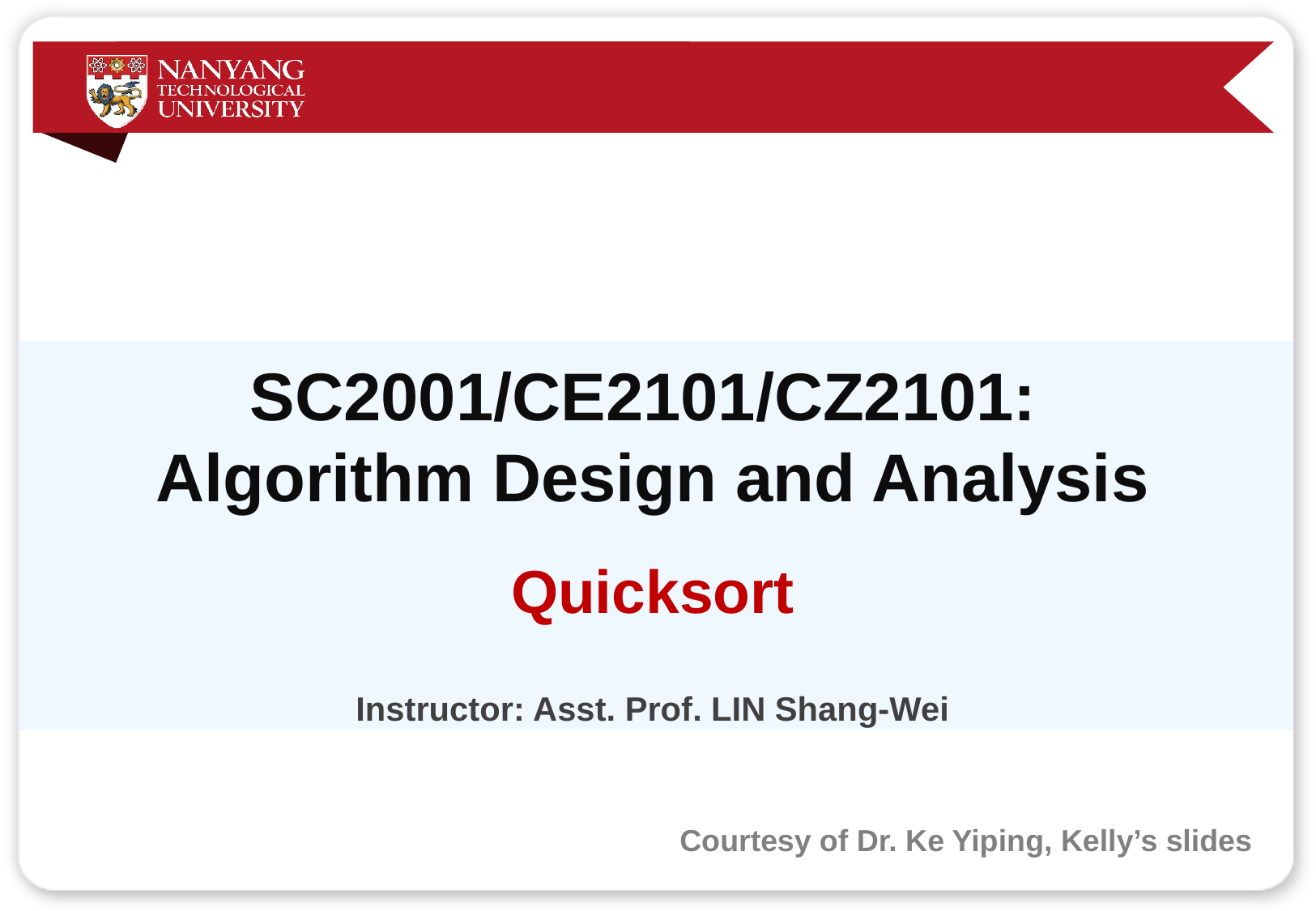

# SC2001/CE2101/CZ2101: Algorithm Design and Analysis
Quicksort
Instructor: Asst. Prof. LIN Shang-Wei
Courtesy of Dr. Ke Yiping, Kelly’s slides